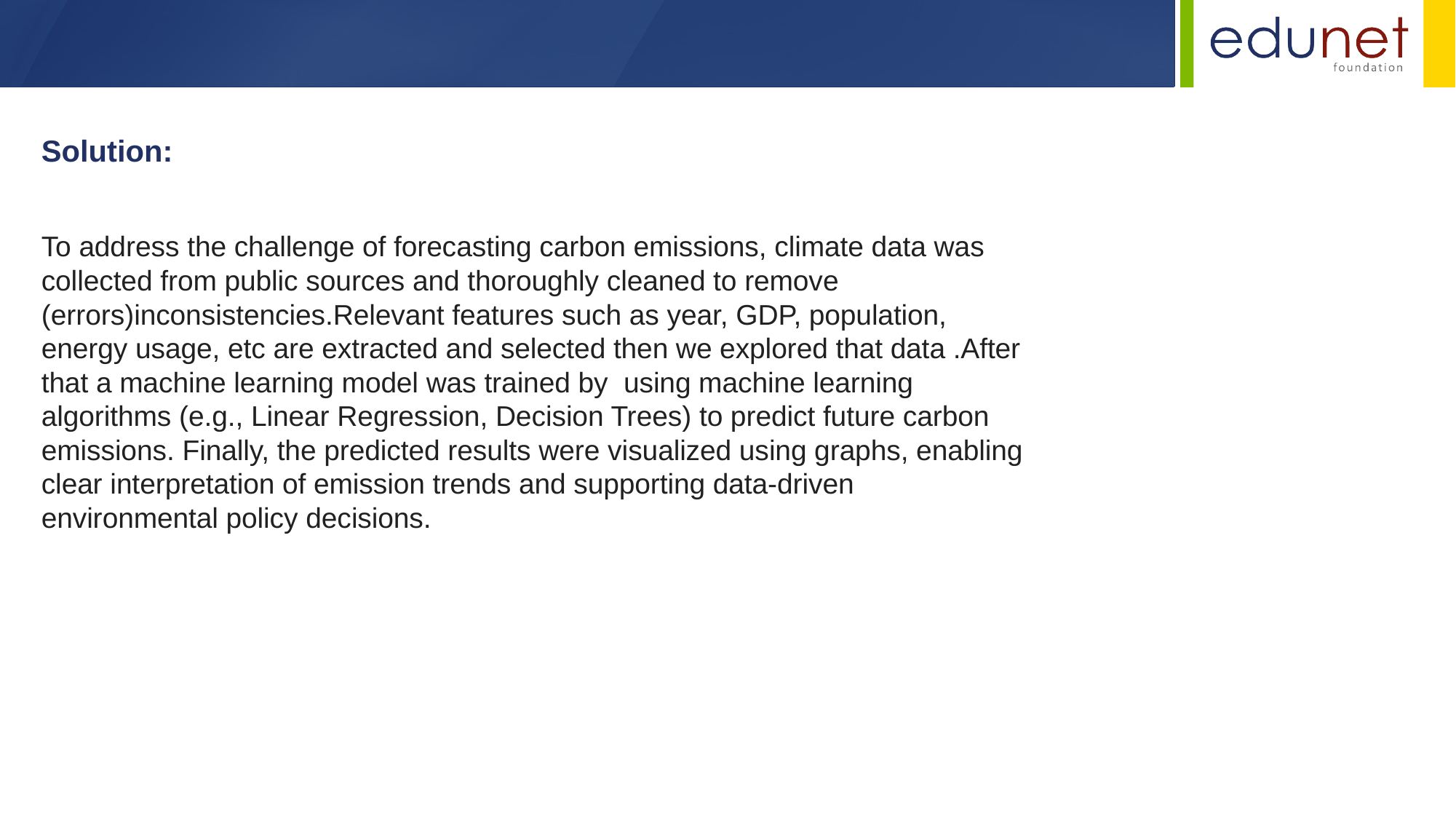

Solution:
To address the challenge of forecasting carbon emissions, climate data was collected from public sources and thoroughly cleaned to remove (errors)inconsistencies.Relevant features such as year, GDP, population, energy usage, etc are extracted and selected then we explored that data .After that a machine learning model was trained by  using machine learning algorithms (e.g., Linear Regression, Decision Trees) to predict future carbon emissions. Finally, the predicted results were visualized using graphs, enabling clear interpretation of emission trends and supporting data-driven environmental policy decisions.